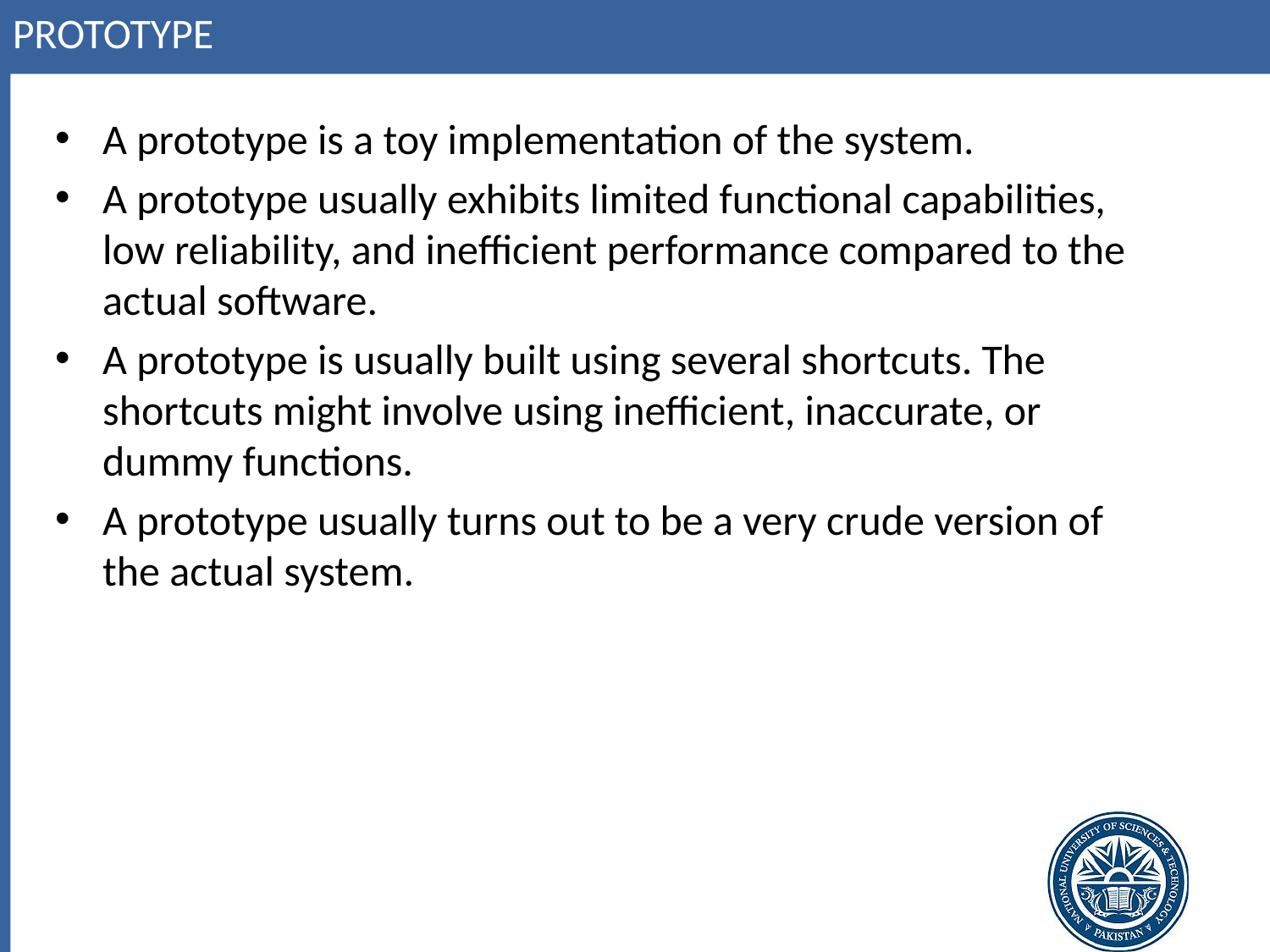

# Prototype
A prototype is a toy implementation of the system.
A prototype usually exhibits limited functional capabilities, low reliability, and inefficient performance compared to the actual software.
A prototype is usually built using several shortcuts. The shortcuts might involve using inefficient, inaccurate, or dummy functions.
A prototype usually turns out to be a very crude version of the actual system.